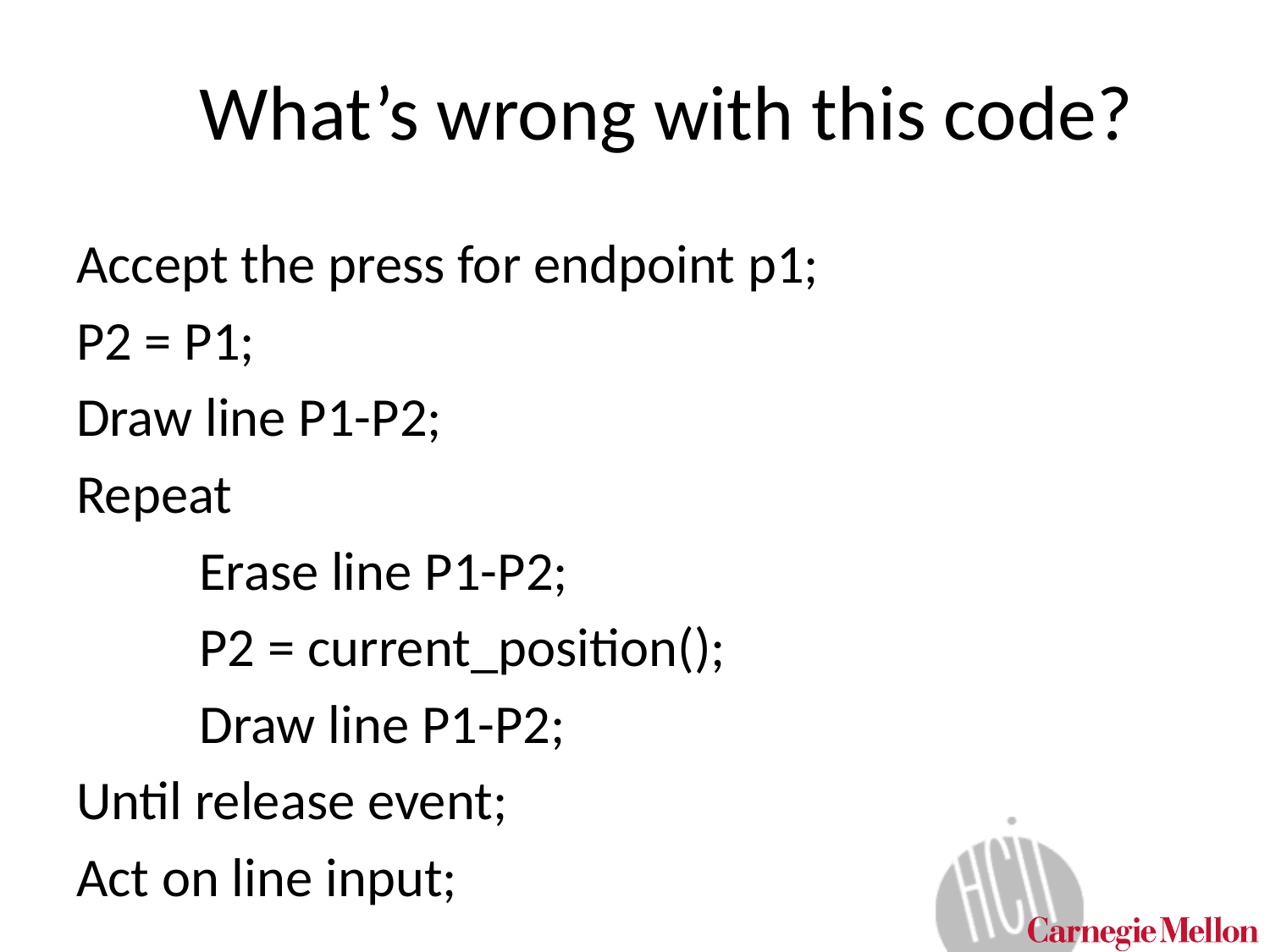

# What’s wrong with this code?
Accept the press for endpoint p1;
P2 = P1;
Draw line P1-P2;
Repeat
	Erase line P1-P2;
	P2 = current_position();
	Draw line P1-P2;
Until release event;
Act on line input;